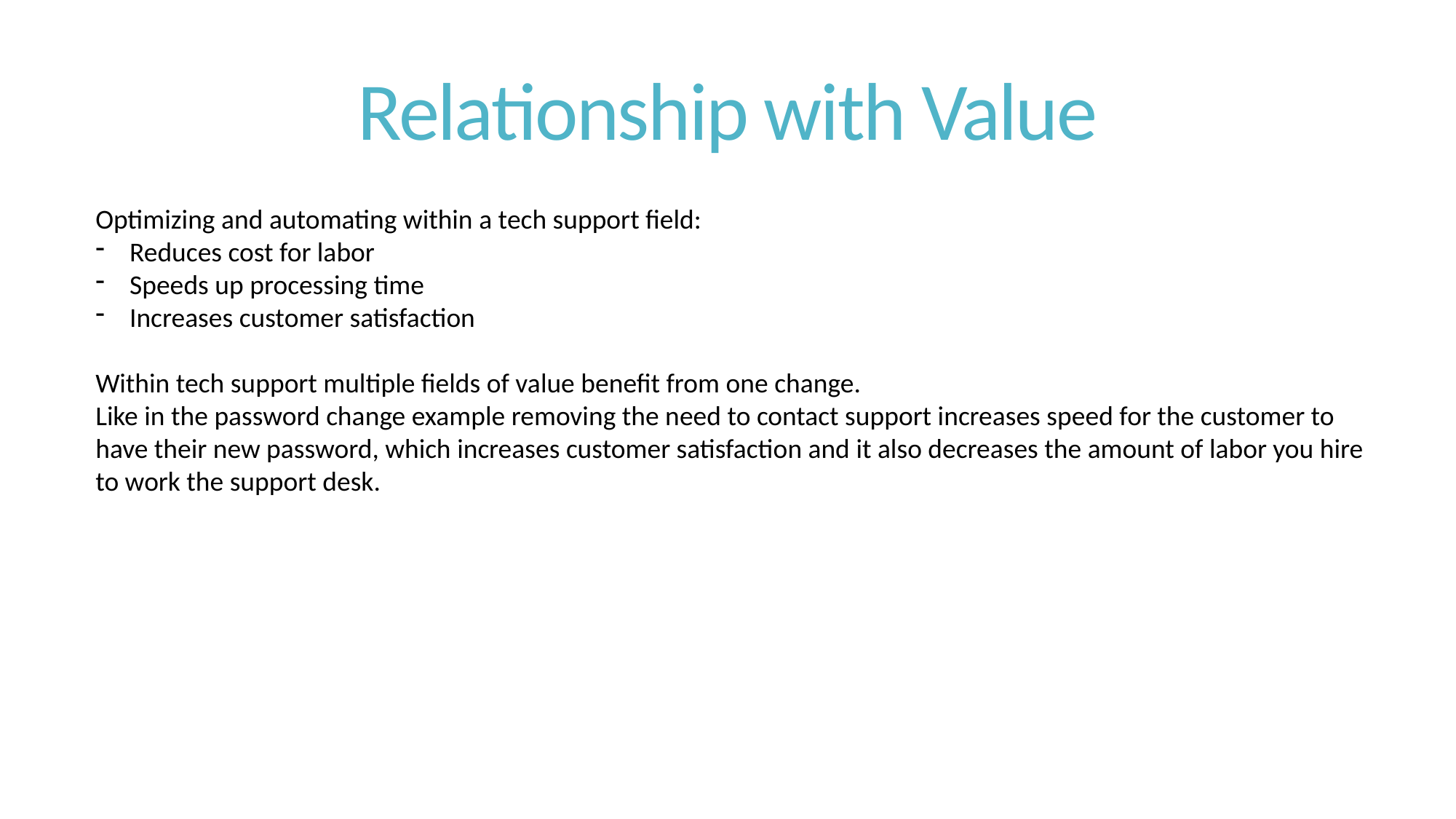

Relationship with Value
Optimizing and automating within a tech support field:
Reduces cost for labor
Speeds up processing time
Increases customer satisfaction

Within tech support multiple fields of value benefit from one change.
Like in the password change example removing the need to contact support increases speed for the customer to have their new password, which increases customer satisfaction and it also decreases the amount of labor you hire to work the support desk.